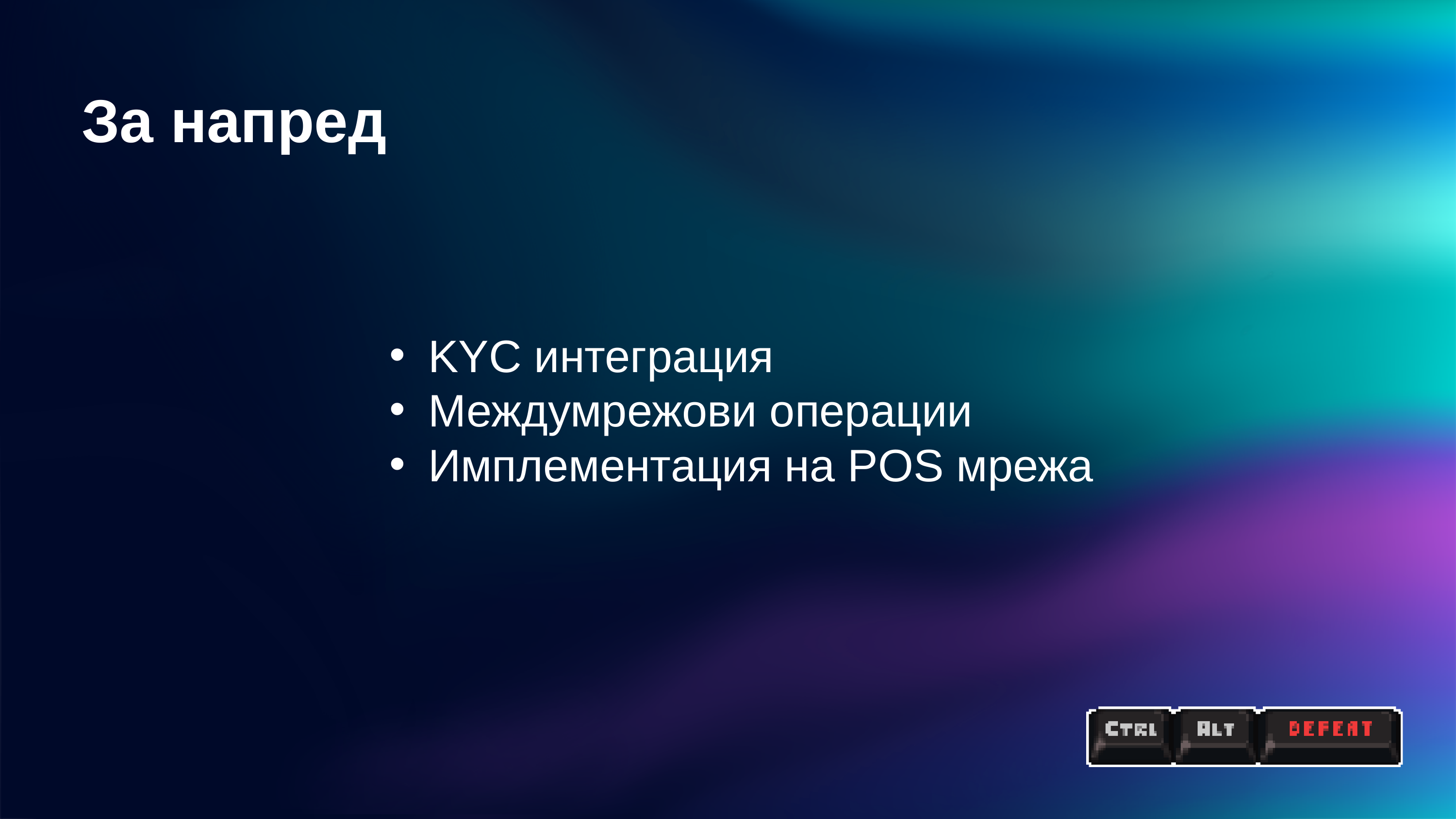

За напред
KYC интеграция
Междумрежови операции
Имплементация на POS мрежа